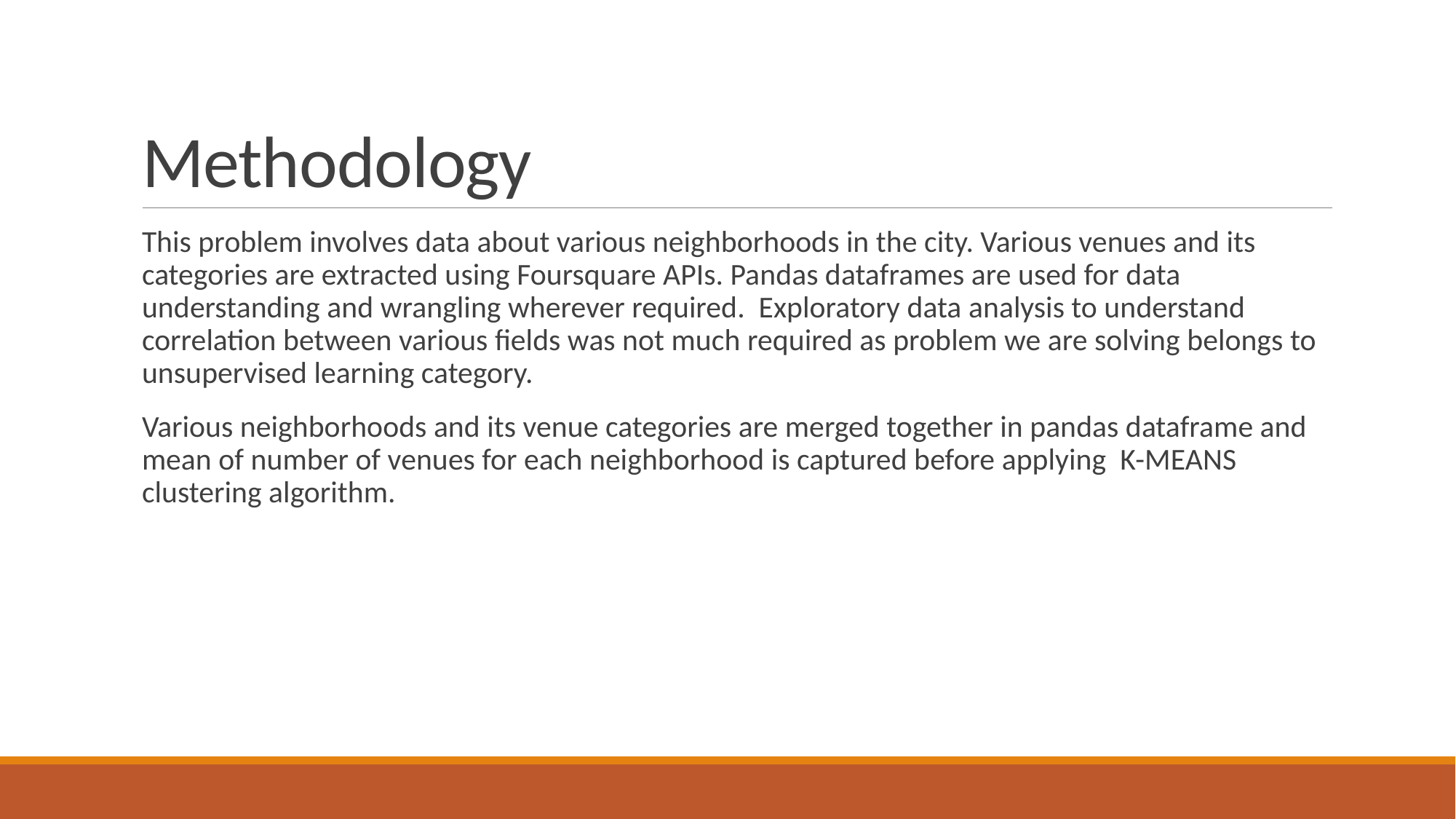

# Methodology
This problem involves data about various neighborhoods in the city. Various venues and its categories are extracted using Foursquare APIs. Pandas dataframes are used for data understanding and wrangling wherever required.  Exploratory data analysis to understand correlation between various fields was not much required as problem we are solving belongs to unsupervised learning category.
Various neighborhoods and its venue categories are merged together in pandas dataframe and mean of number of venues for each neighborhood is captured before applying  K-MEANS clustering algorithm.